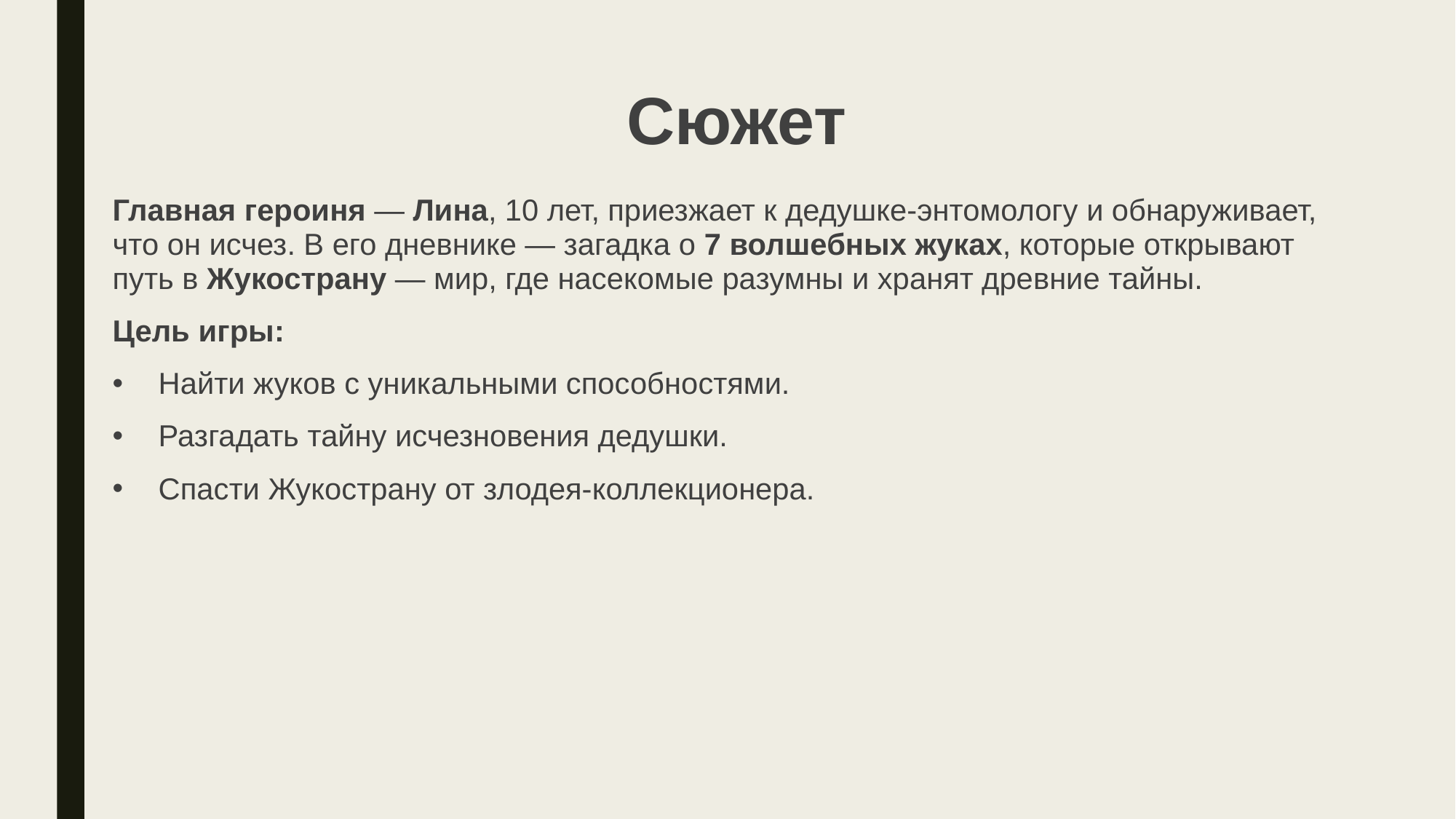

# Сюжет
Главная героиня — Лина, 10 лет, приезжает к дедушке-энтомологу и обнаруживает, что он исчез. В его дневнике — загадка о 7 волшебных жуках, которые открывают путь в Жукострану — мир, где насекомые разумны и хранят древние тайны.
Цель игры:
Найти жуков с уникальными способностями.
Разгадать тайну исчезновения дедушки.
Спасти Жукострану от злодея-коллекционера.